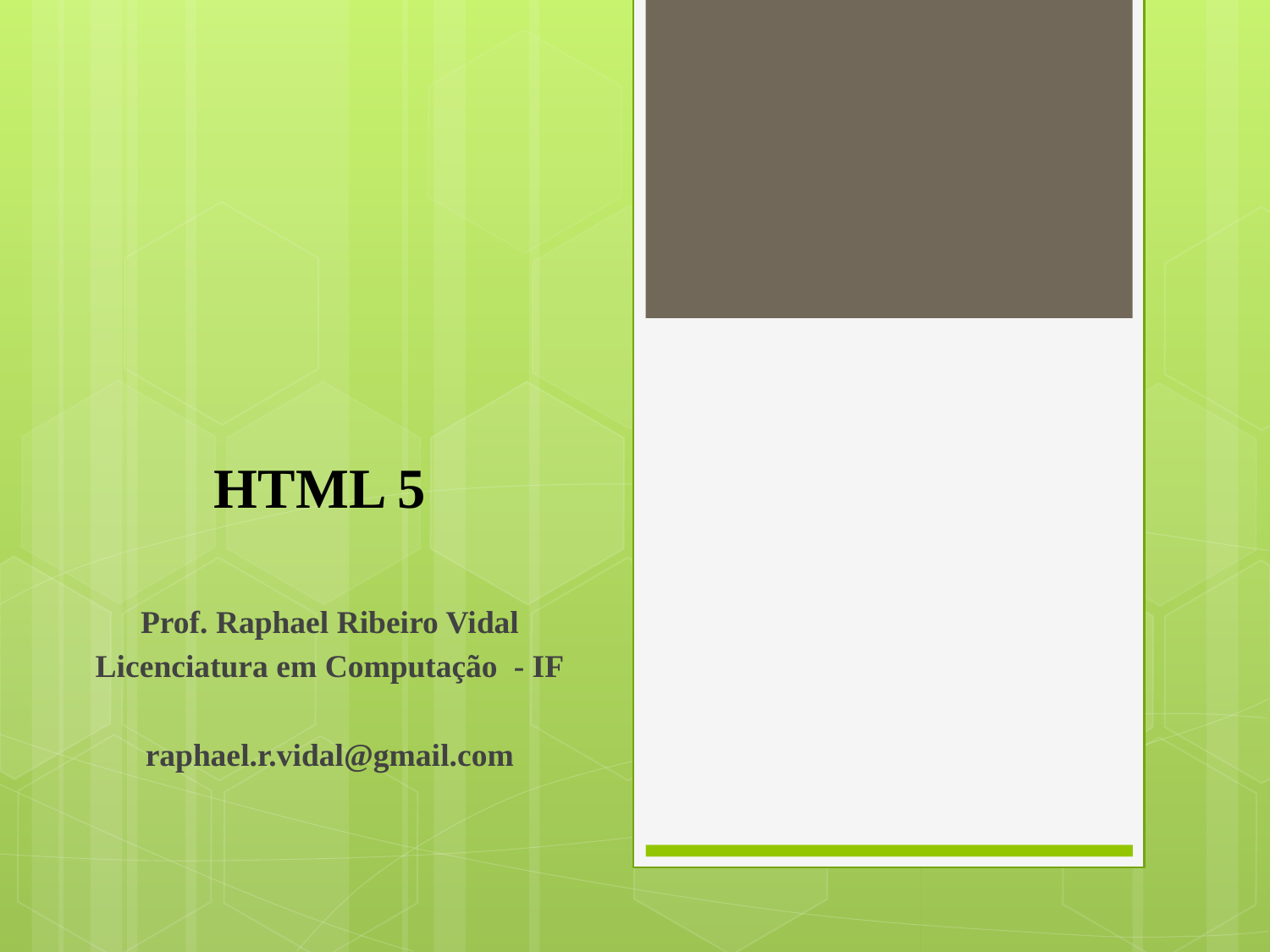

# HTML 5
Prof. Raphael Ribeiro Vidal
Licenciatura em Computação  - IF

raphael.r.vidal@gmail.com